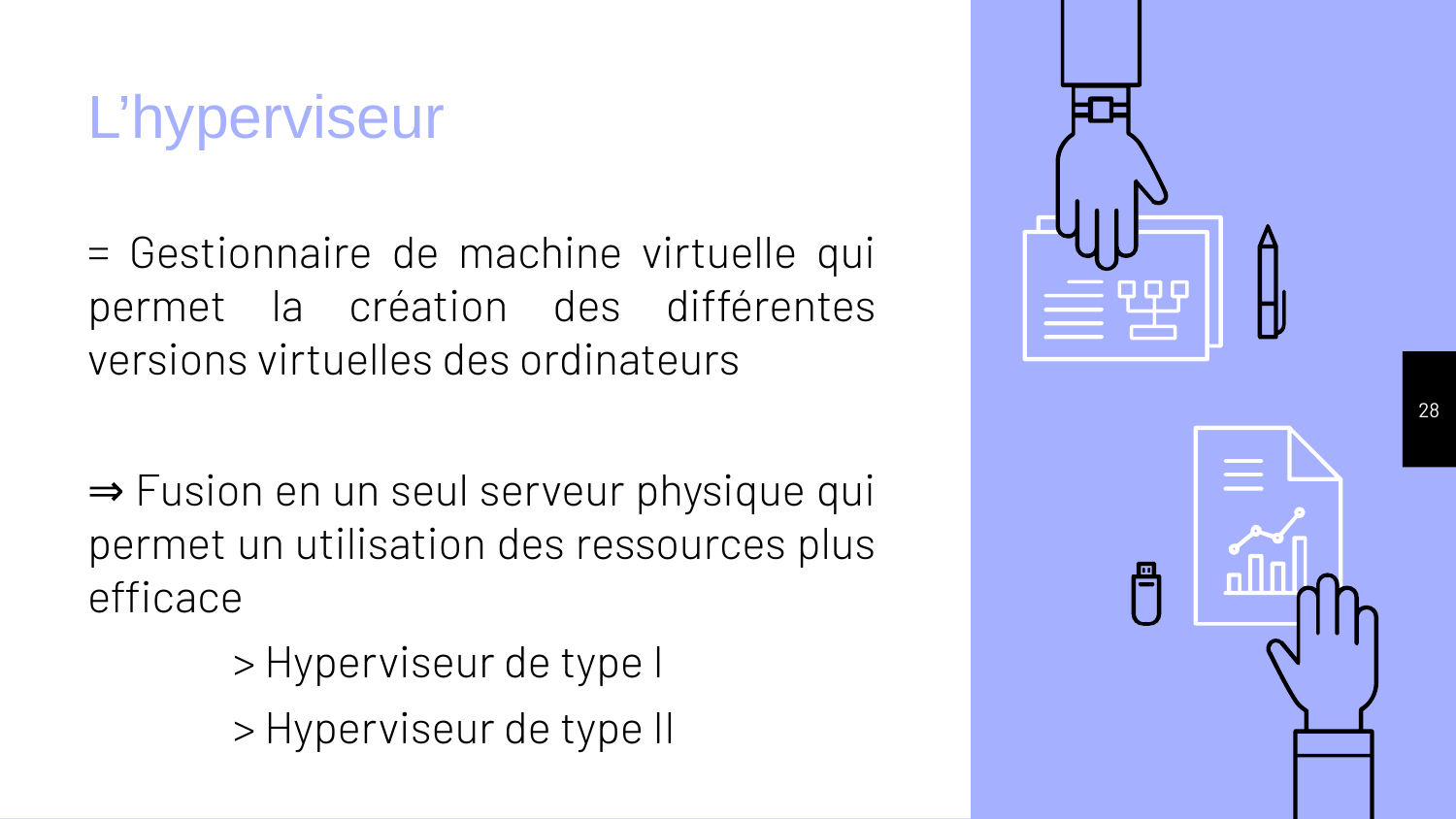

# L’hyperviseur
= Gestionnaire de machine virtuelle qui permet la création des différentes versions virtuelles des ordinateurs

⇒ Fusion en un seul serveur physique qui permet un utilisation des ressources plus efficace
	> Hyperviseur de type I
	> Hyperviseur de type II
28